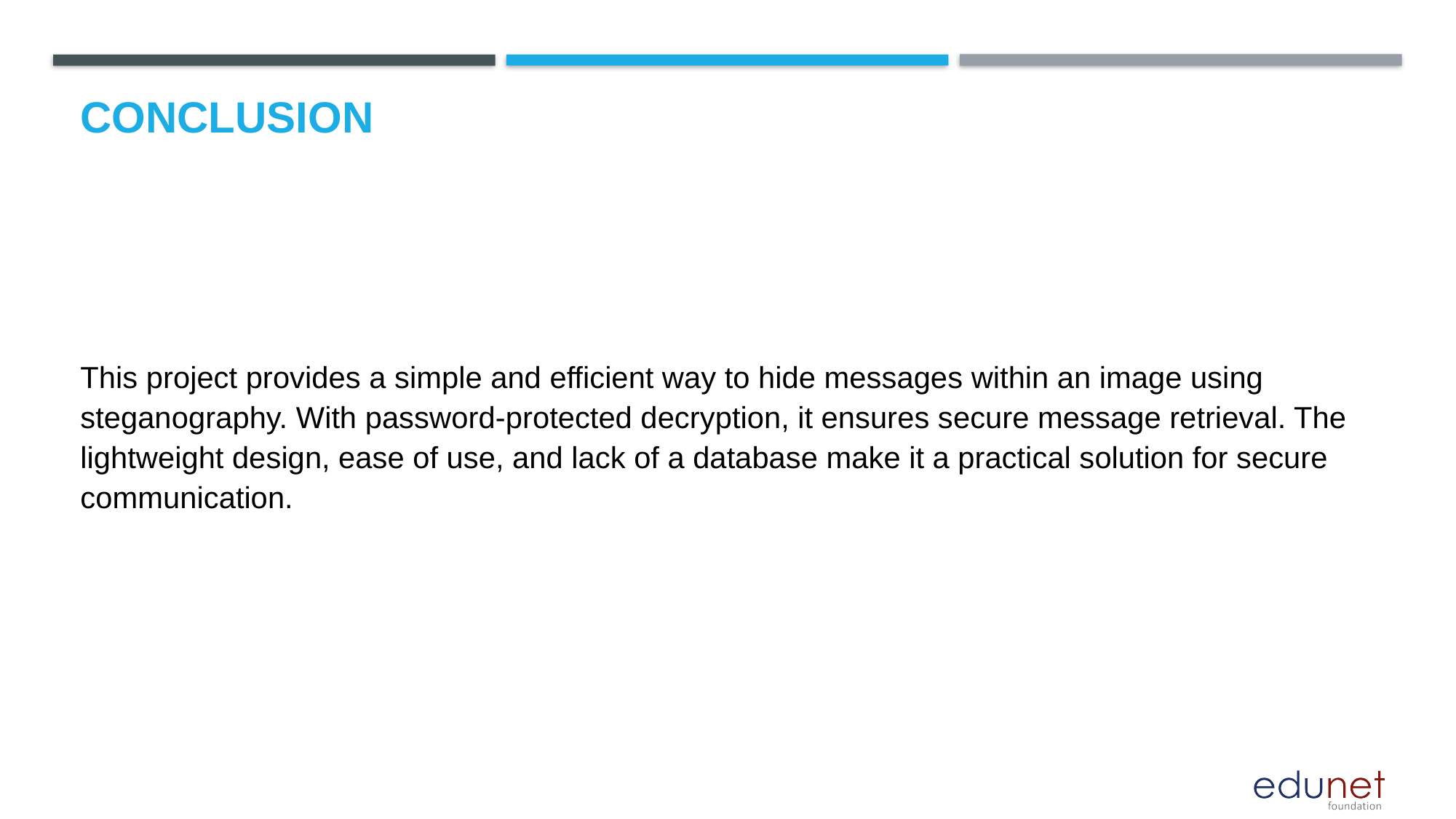

# Conclusion
This project provides a simple and efficient way to hide messages within an image using steganography. With password-protected decryption, it ensures secure message retrieval. The lightweight design, ease of use, and lack of a database make it a practical solution for secure communication.